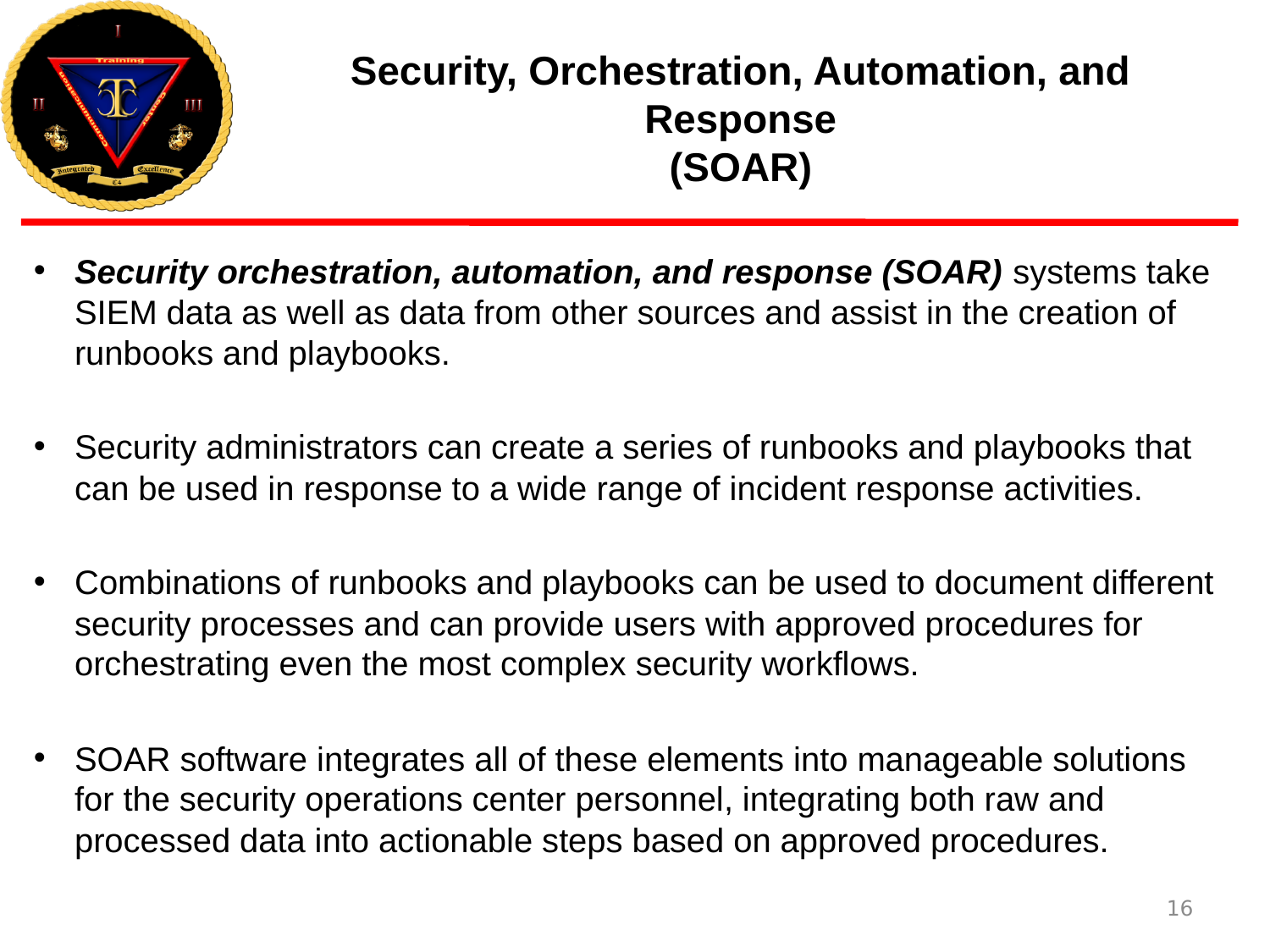

# Security, Orchestration, Automation, and Response (SOAR)
Security orchestration, automation, and response (SOAR) systems take SIEM data as well as data from other sources and assist in the creation of runbooks and playbooks.

Security administrators can create a series of runbooks and playbooks that can be used in response to a wide range of incident response activities.

Combinations of runbooks and playbooks can be used to document different security processes and can provide users with approved procedures for orchestrating even the most complex security workflows.

SOAR software integrates all of these elements into manageable solutions for the security operations center personnel, integrating both raw and processed data into actionable steps based on approved procedures.
16